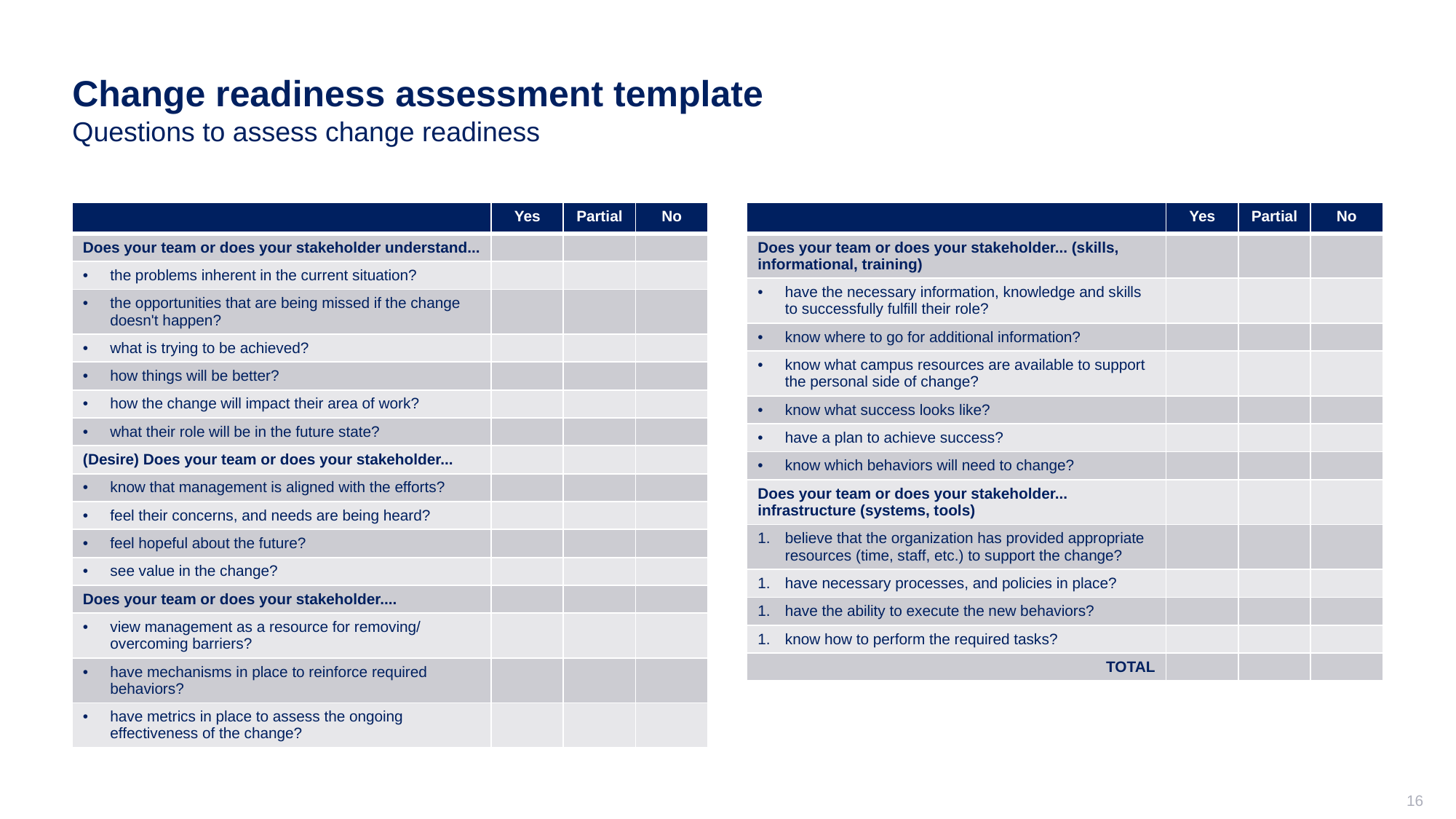

# Change readiness assessment template Questions to assess change readiness

|  | Yes | Partial | No |
| --- | --- | --- | --- |
| Does your team or does your stakeholder understand... |  |  |  |
| the problems inherent in the current situation? |  |  |  |
| the opportunities that are being missed if the change doesn't happen? |  |  |  |
| what is trying to be achieved? |  |  |  |
| how things will be better? |  |  |  |
| how the change will impact their area of work? |  |  |  |
| what their role will be in the future state? |  |  |  |
| (Desire) Does your team or does your stakeholder... |  |  |  |
| know that management is aligned with the efforts? |  |  |  |
| feel their concerns, and needs are being heard? |  |  |  |
| feel hopeful about the future? |  |  |  |
| see value in the change? |  |  |  |
| Does your team or does your stakeholder.... |  |  |  |
| view management as a resource for removing/ overcoming barriers? |  |  |  |
| have mechanisms in place to reinforce required behaviors? |  |  |  |
| have metrics in place to assess the ongoing effectiveness of the change? |  |  |  |
|  | Yes | Partial | No |
| --- | --- | --- | --- |
| Does your team or does your stakeholder... (skills, informational, training) |  |  |  |
| have the necessary information, knowledge and skills to successfully fulfill their role? |  |  |  |
| know where to go for additional information? |  |  |  |
| know what campus resources are available to support the personal side of change? |  |  |  |
| know what success looks like? |  |  |  |
| have a plan to achieve success? |  |  |  |
| know which behaviors will need to change? |  |  |  |
| Does your team or does your stakeholder... infrastructure (systems, tools) |  |  |  |
| believe that the organization has provided appropriate resources (time, staff, etc.) to support the change? |  |  |  |
| have necessary processes, and policies in place? |  |  |  |
| have the ability to execute the new behaviors? |  |  |  |
| know how to perform the required tasks? |  |  |  |
| TOTAL |  |  |  |
16